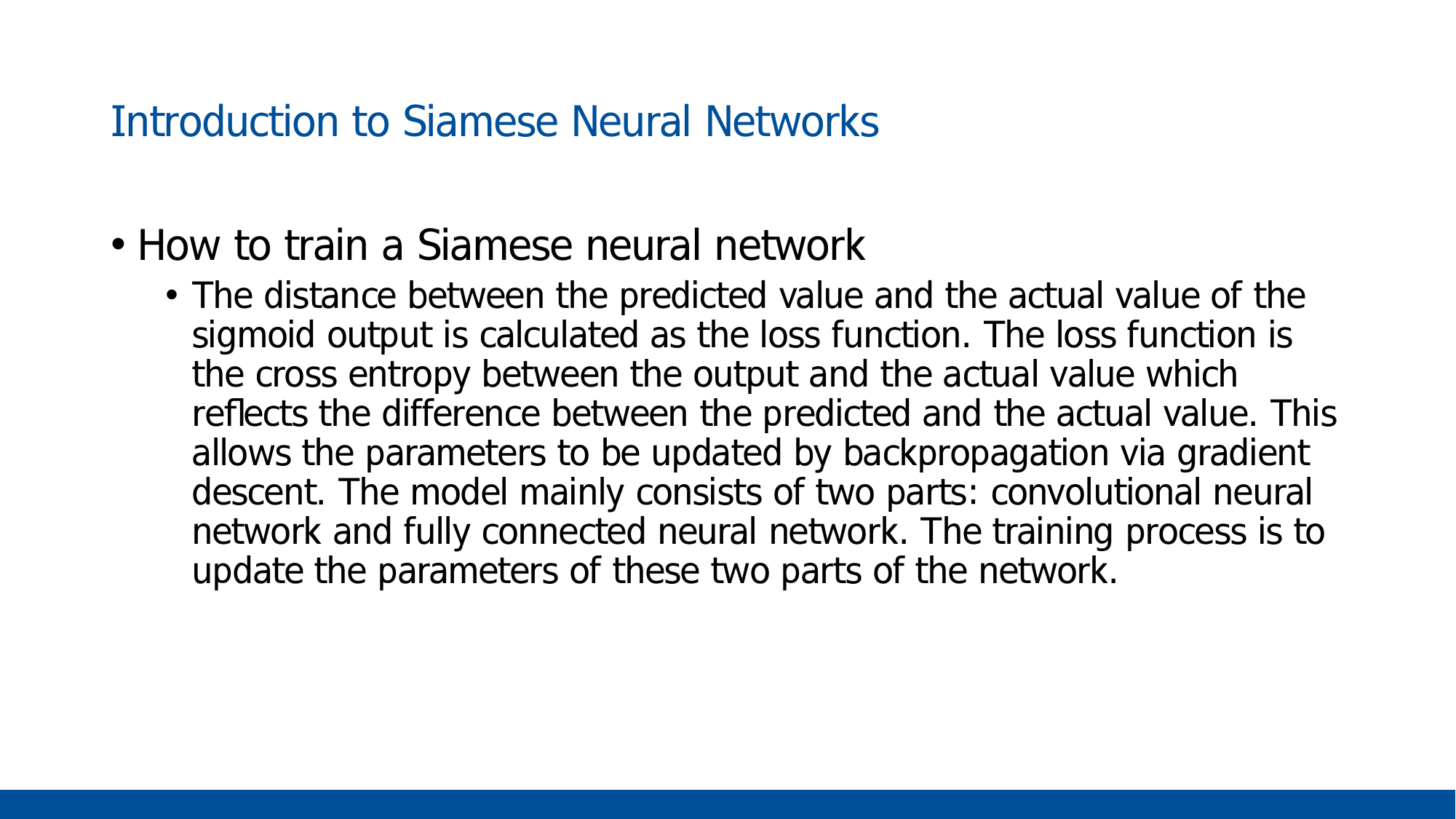

Introduction to Siamese Neural Networks
How to train a Siamese neural network
The distance between the predicted value and the actual value of the sigmoid output is calculated as the loss function. The loss function is the cross entropy between the output and the actual value which reflects the difference between the predicted and the actual value. This allows the parameters to be updated by backpropagation via gradient descent. The model mainly consists of two parts: convolutional neural network and fully connected neural network. The training process is to update the parameters of these two parts of the network.